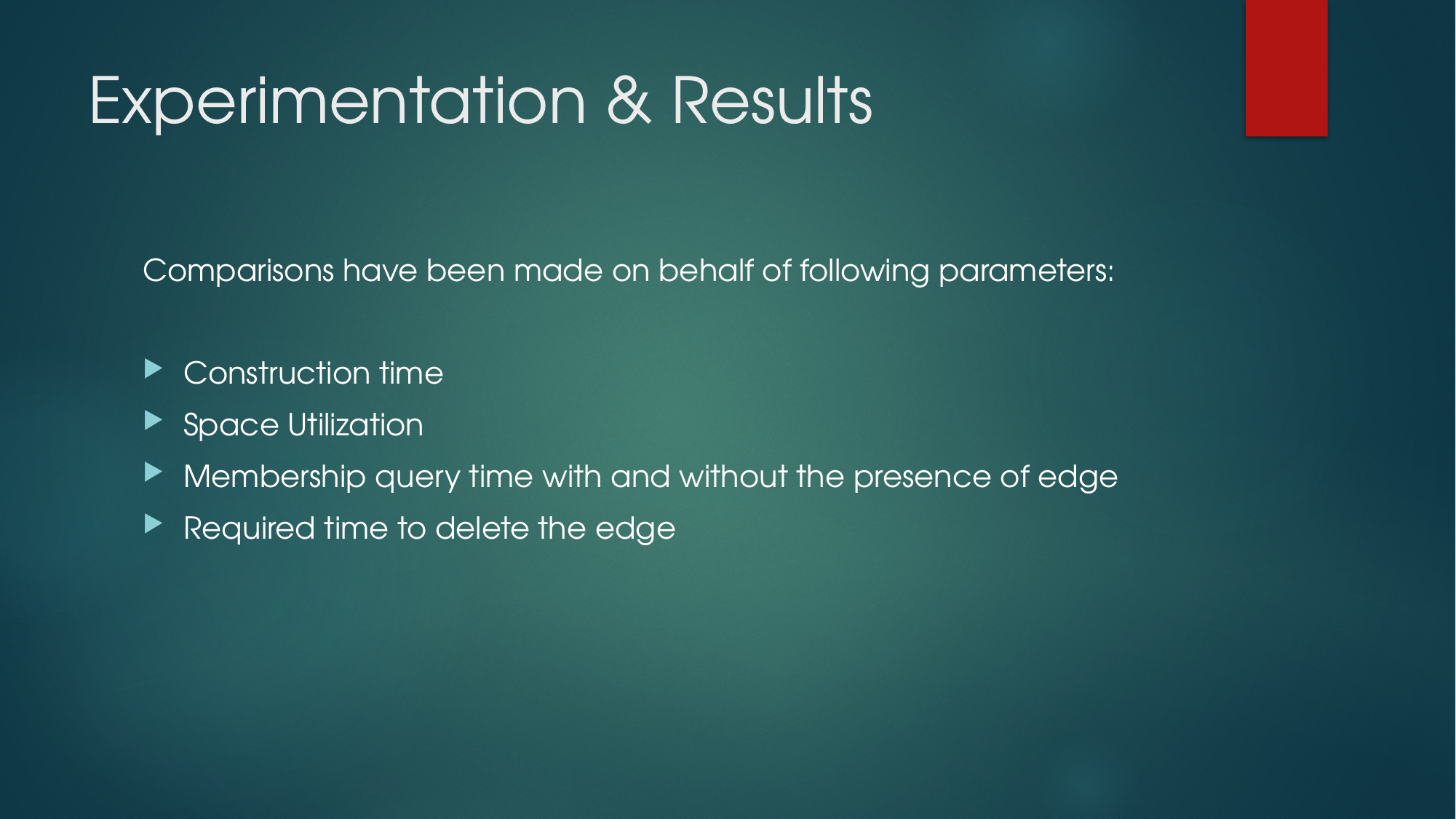

# Experimentation & Results
Comparisons have been made on behalf of following parameters:

Construction time
Space Utilization
Membership query time with and without the presence of edge
Required time to delete the edge